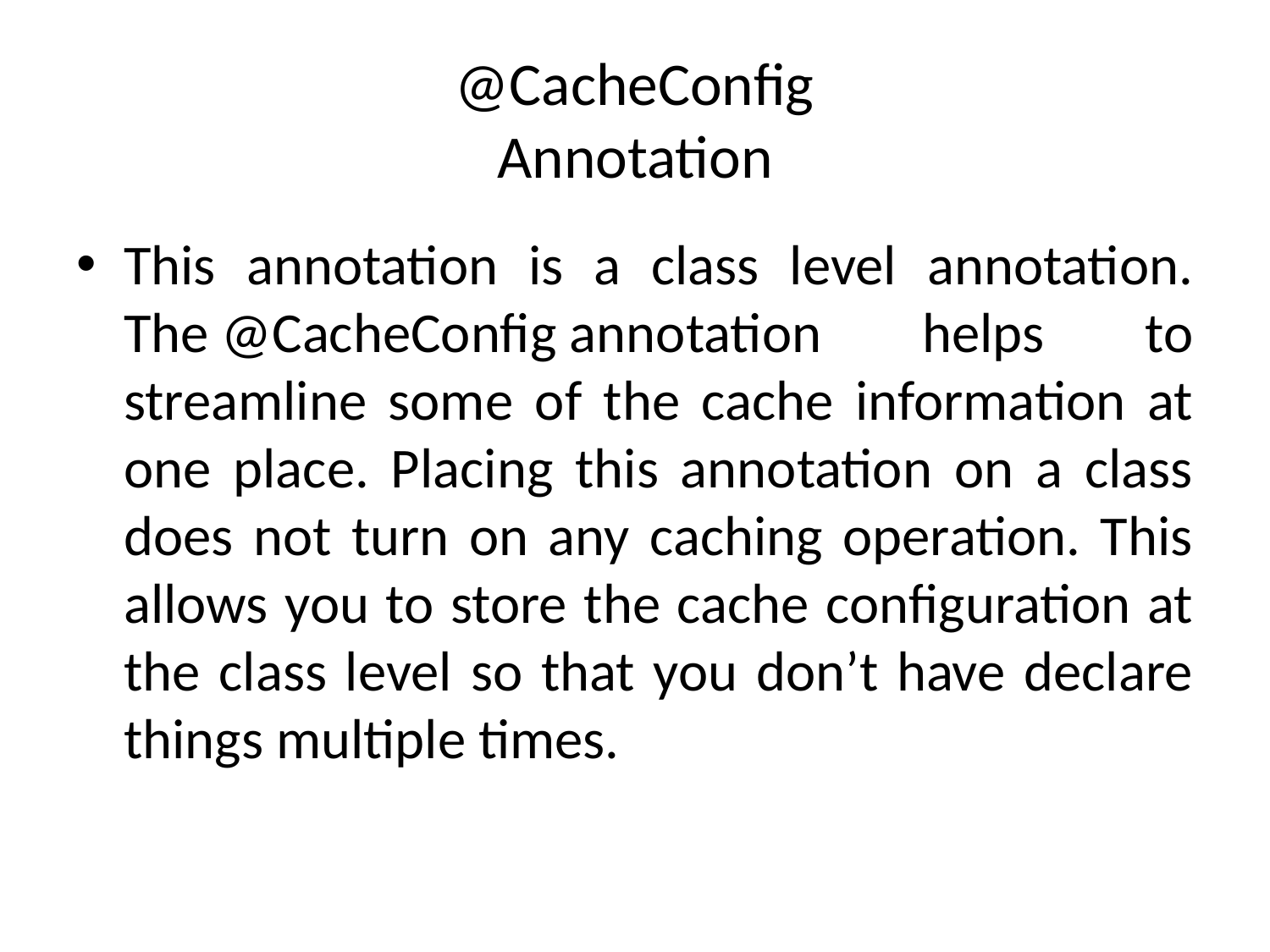

# @CacheConfig Annotation
This annotation is a class level annotation. The @CacheConfig annotation helps to streamline some of the cache information at one place. Placing this annotation on a class does not turn on any caching operation. This allows you to store the cache configuration at the class level so that you don’t have declare things multiple times.